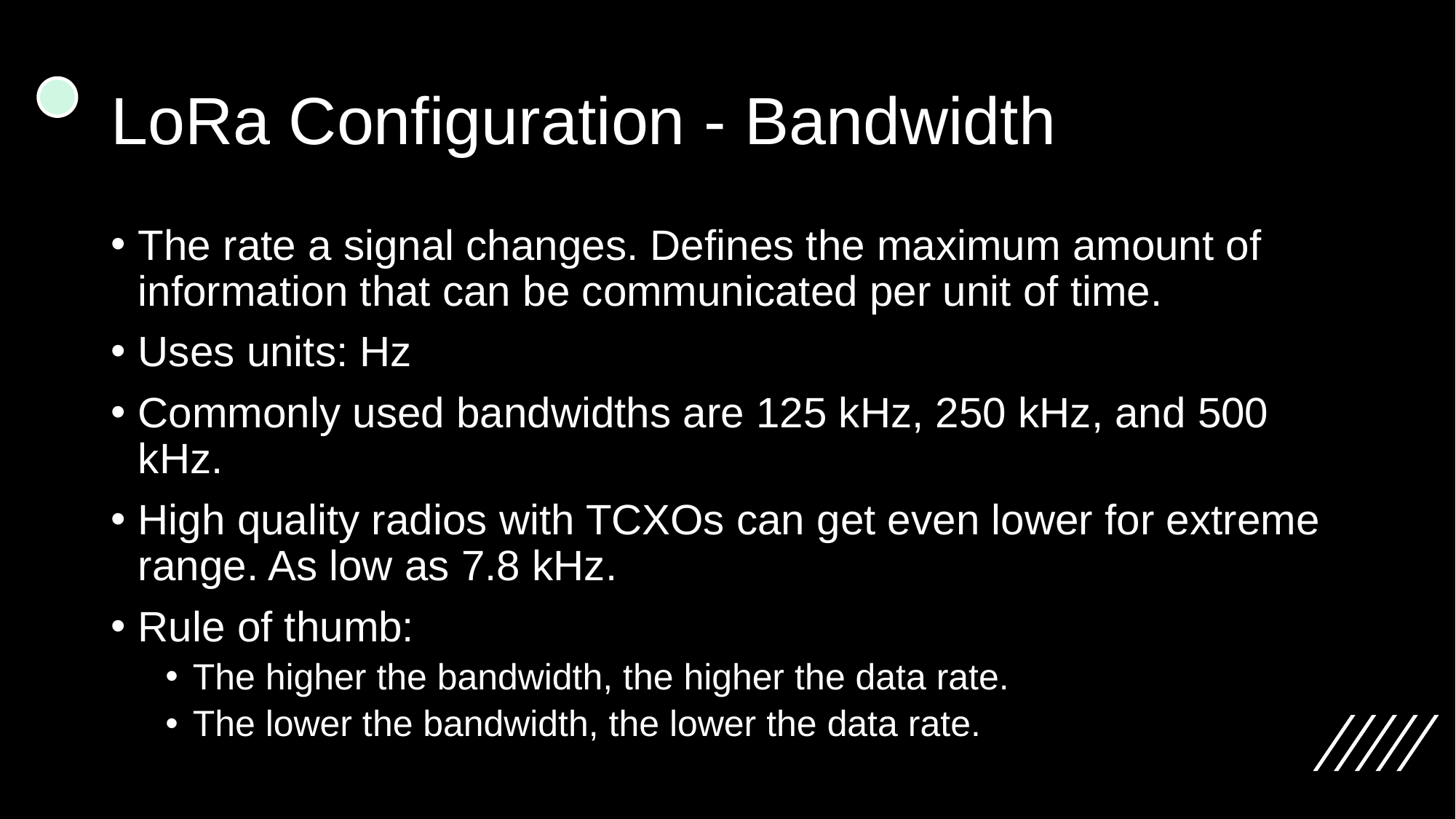

# LoRa Configuration - Bandwidth
The rate a signal changes. Defines the maximum amount of information that can be communicated per unit of time.
Uses units: Hz
Commonly used bandwidths are 125 kHz, 250 kHz, and 500 kHz.
High quality radios with TCXOs can get even lower for extreme range. As low as 7.8 kHz.
Rule of thumb:
The higher the bandwidth, the higher the data rate.
The lower the bandwidth, the lower the data rate.